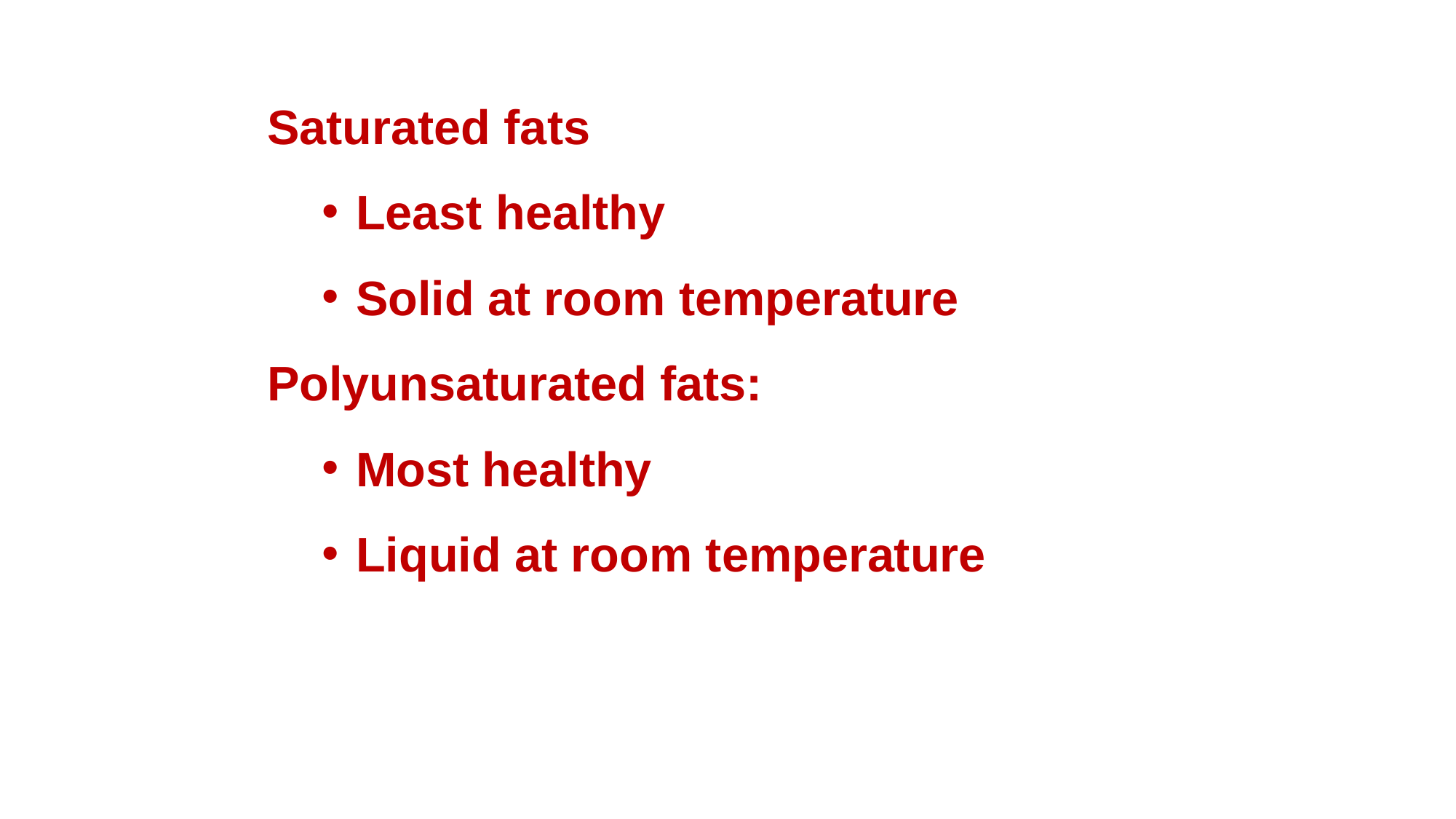

Saturated fats
Least healthy
Solid at room temperature
Polyunsaturated fats:
Most healthy
Liquid at room temperature